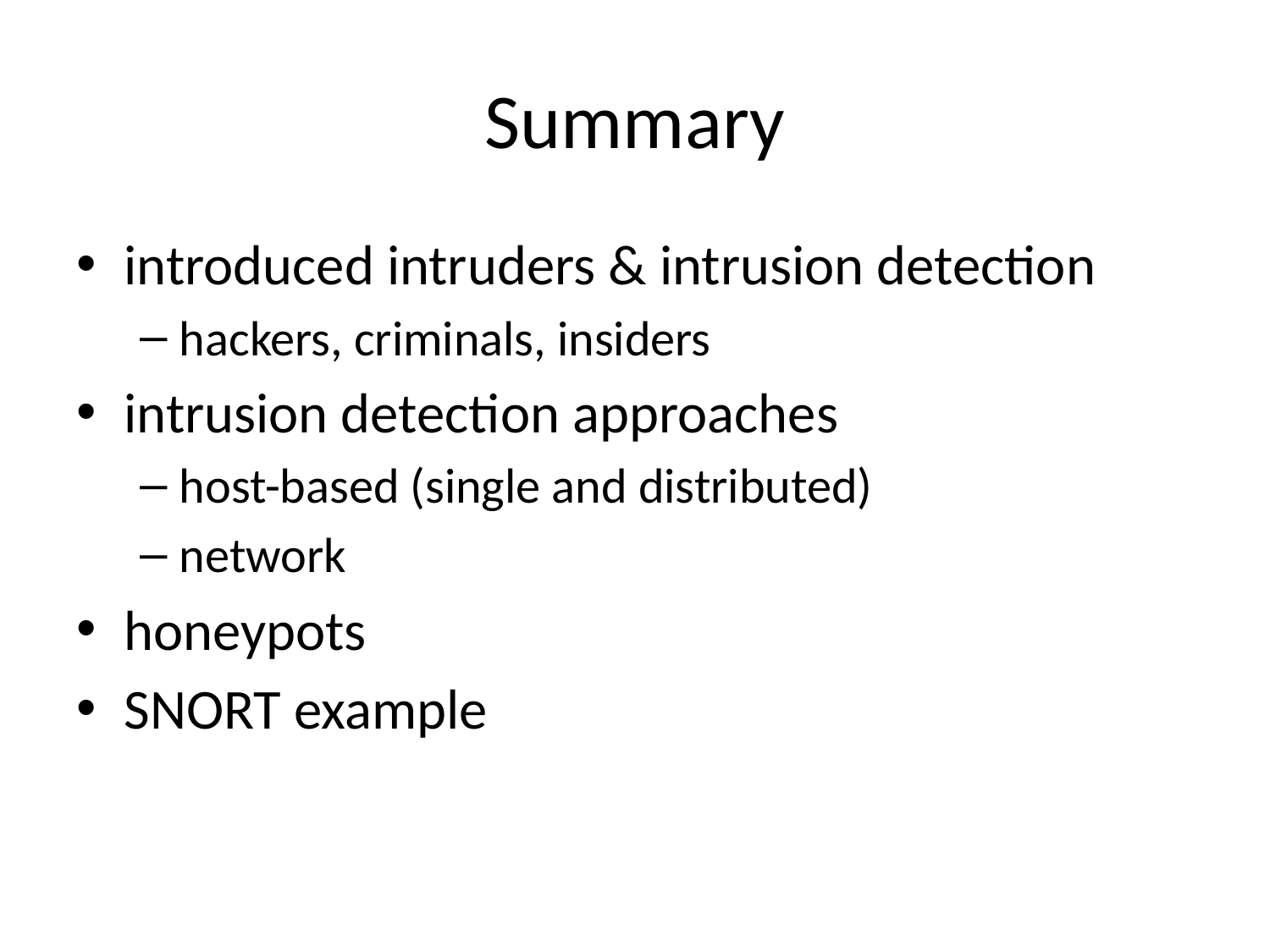

# Summary
introduced intruders & intrusion detection
hackers, criminals, insiders
intrusion detection approaches
host-based (single and distributed)
network
honeypots
SNORT example